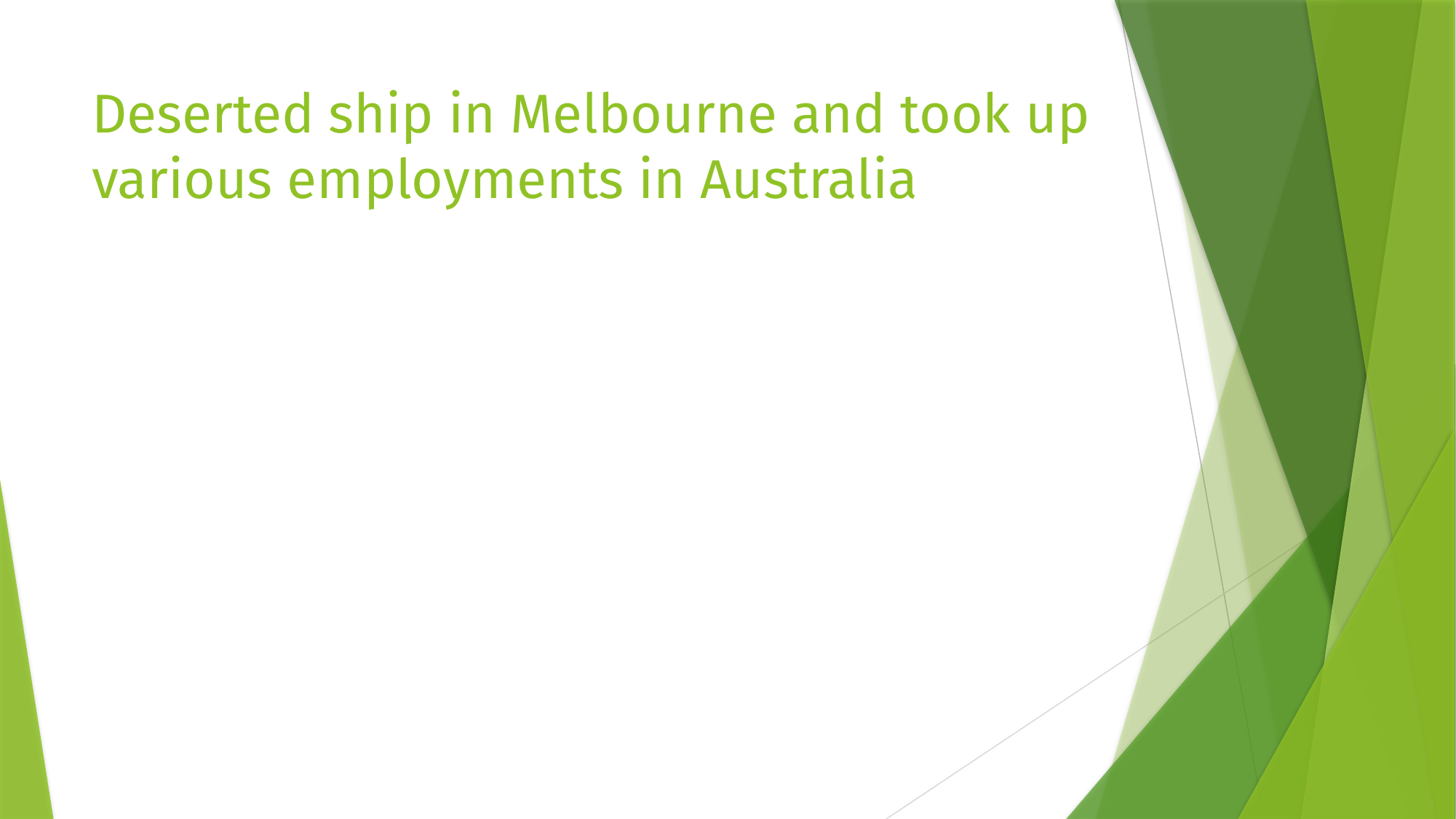

# Deserted ship in Melbourne and took up various employments in Australia